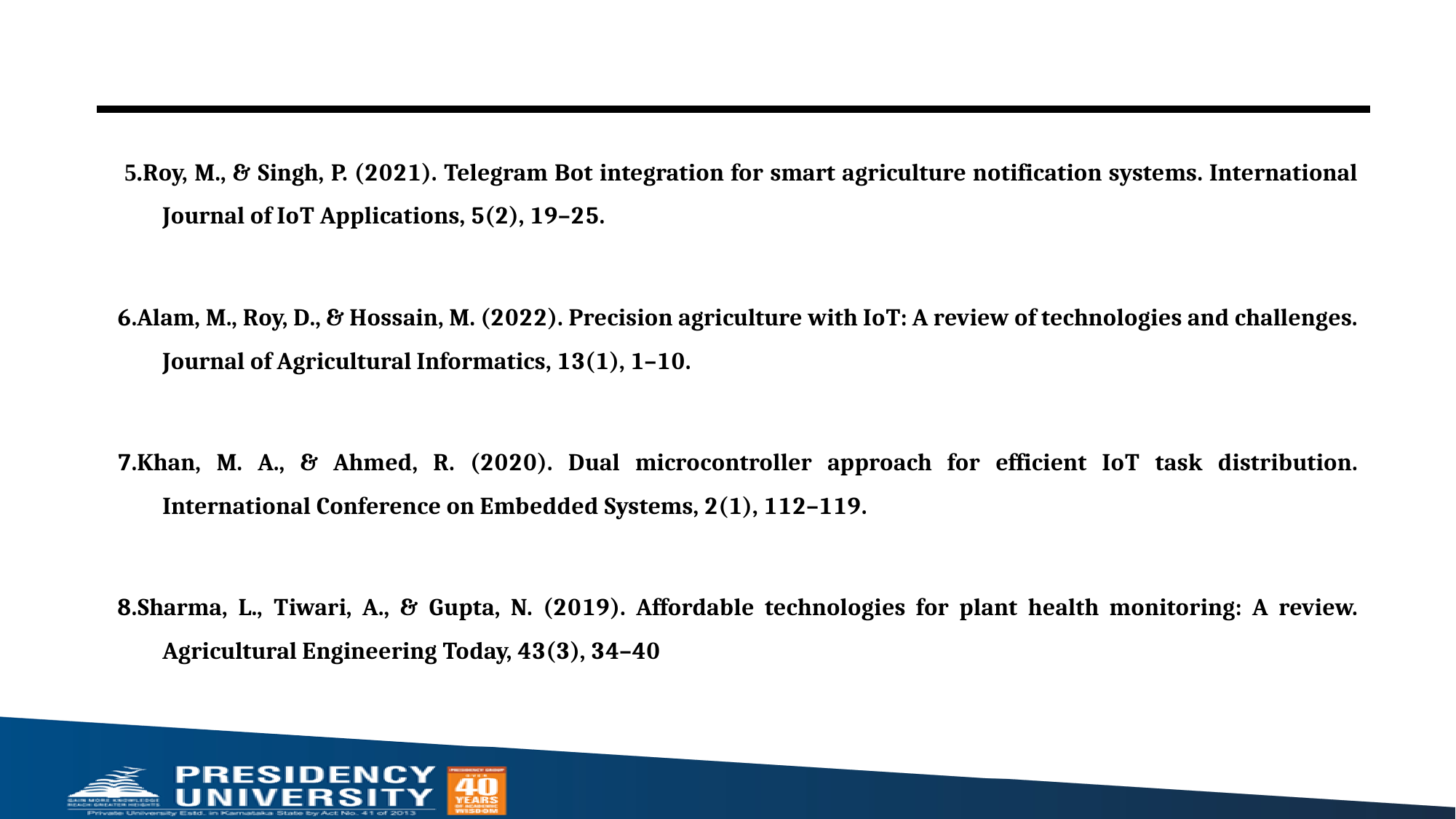

#
 5.Roy, M., & Singh, P. (2021). Telegram Bot integration for smart agriculture notification systems. International Journal of IoT Applications, 5(2), 19–25.

6.Alam, M., Roy, D., & Hossain, M. (2022). Precision agriculture with IoT: A review of technologies and challenges. Journal of Agricultural Informatics, 13(1), 1–10.

7.Khan, M. A., & Ahmed, R. (2020). Dual microcontroller approach for efficient IoT task distribution. International Conference on Embedded Systems, 2(1), 112–119.

8.Sharma, L., Tiwari, A., & Gupta, N. (2019). Affordable technologies for plant health monitoring: A review. Agricultural Engineering Today, 43(3), 34–40